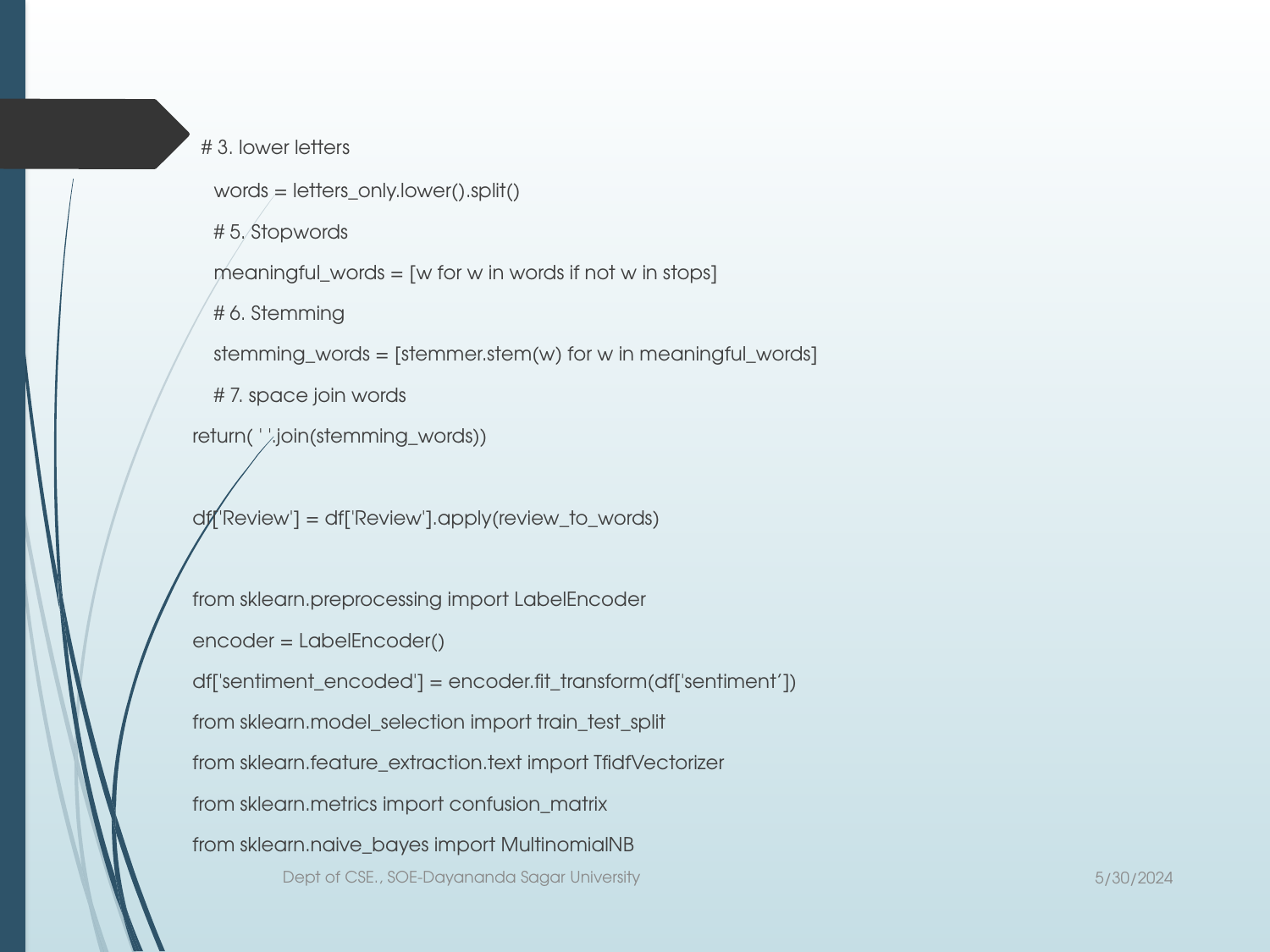

#
 # 3. lower letters
    words = letters_only.lower().split()
    # 5. Stopwords
    meaningful_words = [w for w in words if not w in stops]
    # 6. Stemming
    stemming_words = [stemmer.stem(w) for w in meaningful_words]
    # 7. space join words
return( ' '.join(stemming_words))

df['Review'] = df['Review'].apply(review_to_words)

from sklearn.preprocessing import LabelEncoder
encoder = LabelEncoder()
df['sentiment_encoded'] = encoder.fit_transform(df['sentiment’])
from sklearn.model_selection import train_test_split
from sklearn.feature_extraction.text import TfidfVectorizer
from sklearn.metrics import confusion_matrix
from sklearn.naive_bayes import MultinomialNB

Dept of CSE., SOE-Dayananda Sagar University
5/30/2024